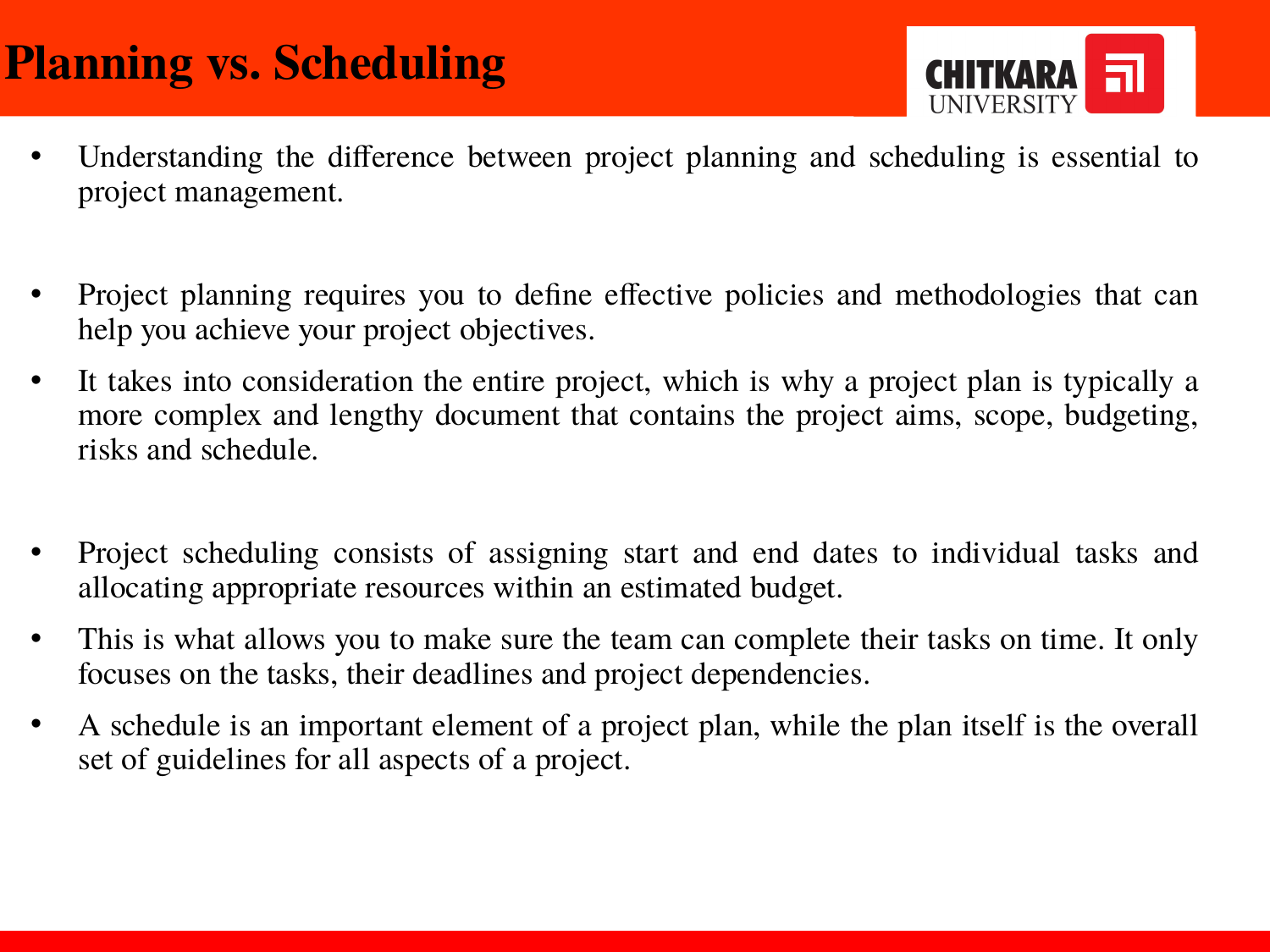

# Planning vs. Scheduling
Understanding the difference between project planning and scheduling is essential to project management.

Project planning requires you to define effective policies and methodologies that can help you achieve your project objectives.
It takes into consideration the entire project, which is why a project plan is typically a more complex and lengthy document that contains the project aims, scope, budgeting, risks and schedule.

Project scheduling consists of assigning start and end dates to individual tasks and allocating appropriate resources within an estimated budget.
This is what allows you to make sure the team can complete their tasks on time. It only focuses on the tasks, their deadlines and project dependencies.
A schedule is an important element of a project plan, while the plan itself is the overall set of guidelines for all aspects of a project.